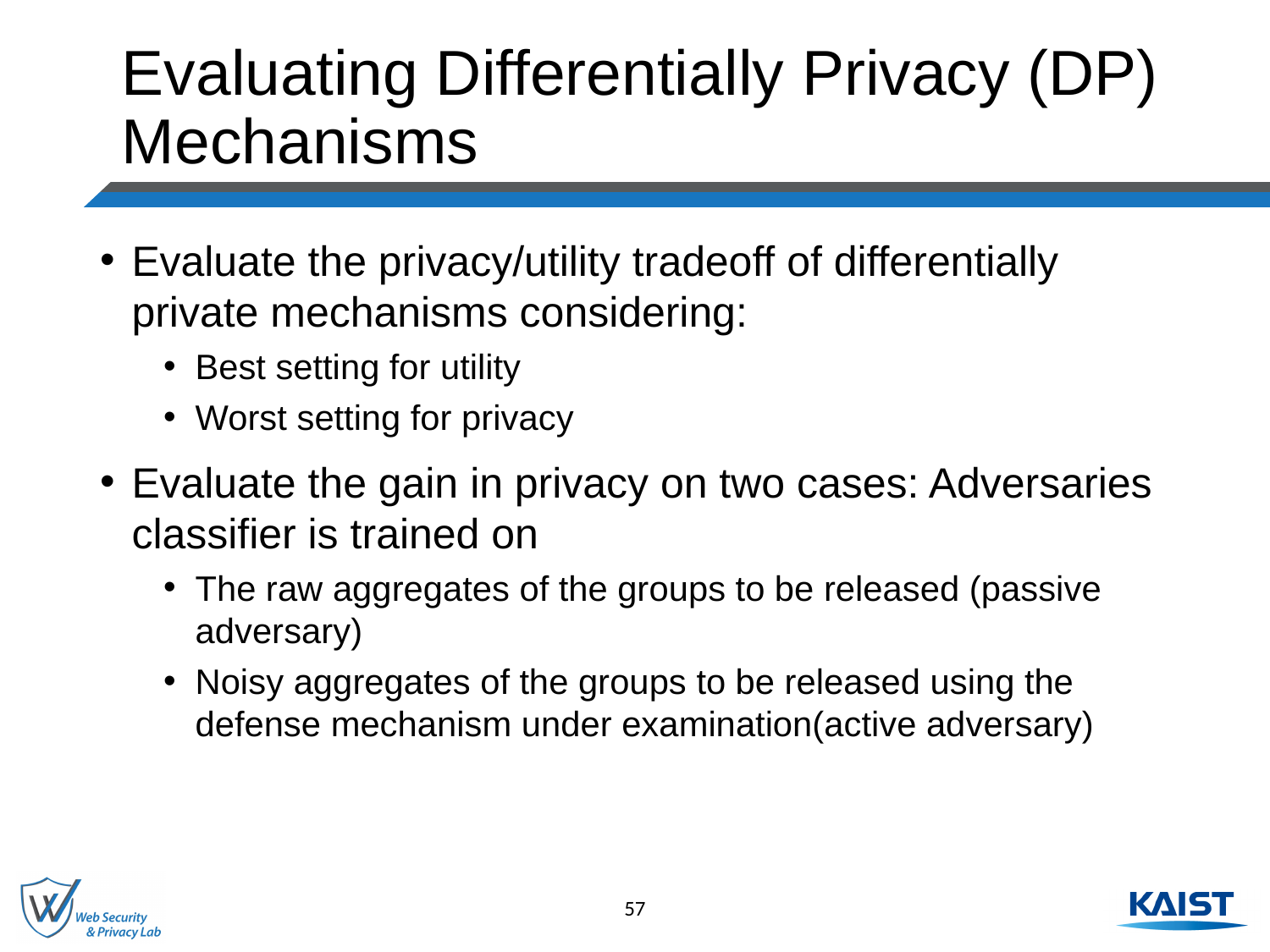

# Evaluating Differentially Privacy (DP) Mechanisms
Evaluate the privacy/utility tradeoff of differentially private mechanisms considering:
Best setting for utility
Worst setting for privacy
Evaluate the gain in privacy on two cases: Adversaries classifier is trained on
The raw aggregates of the groups to be released (passive adversary)
Noisy aggregates of the groups to be released using the defense mechanism under examination(active adversary)
57